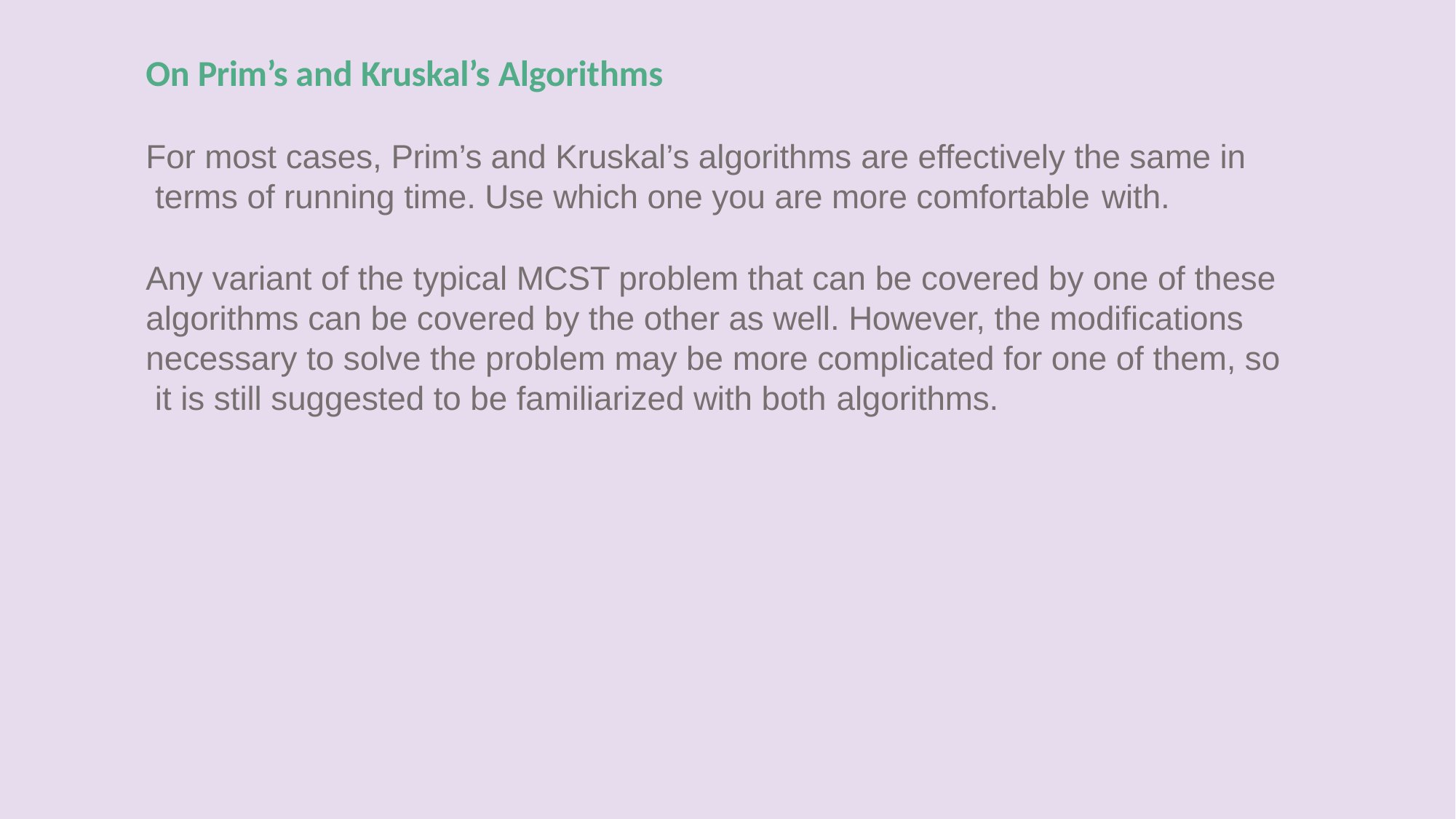

# On Prim’s and Kruskal’s Algorithms
For most cases, Prim’s and Kruskal’s algorithms are effectively the same in  terms of running time. Use which one you are more comfortable with.

Any variant of the typical MCST problem that can be covered by one of these  algorithms can be covered by the other as well. However, the modifications  necessary to solve the problem may be more complicated for one of them, so  it is still suggested to be familiarized with both algorithms.